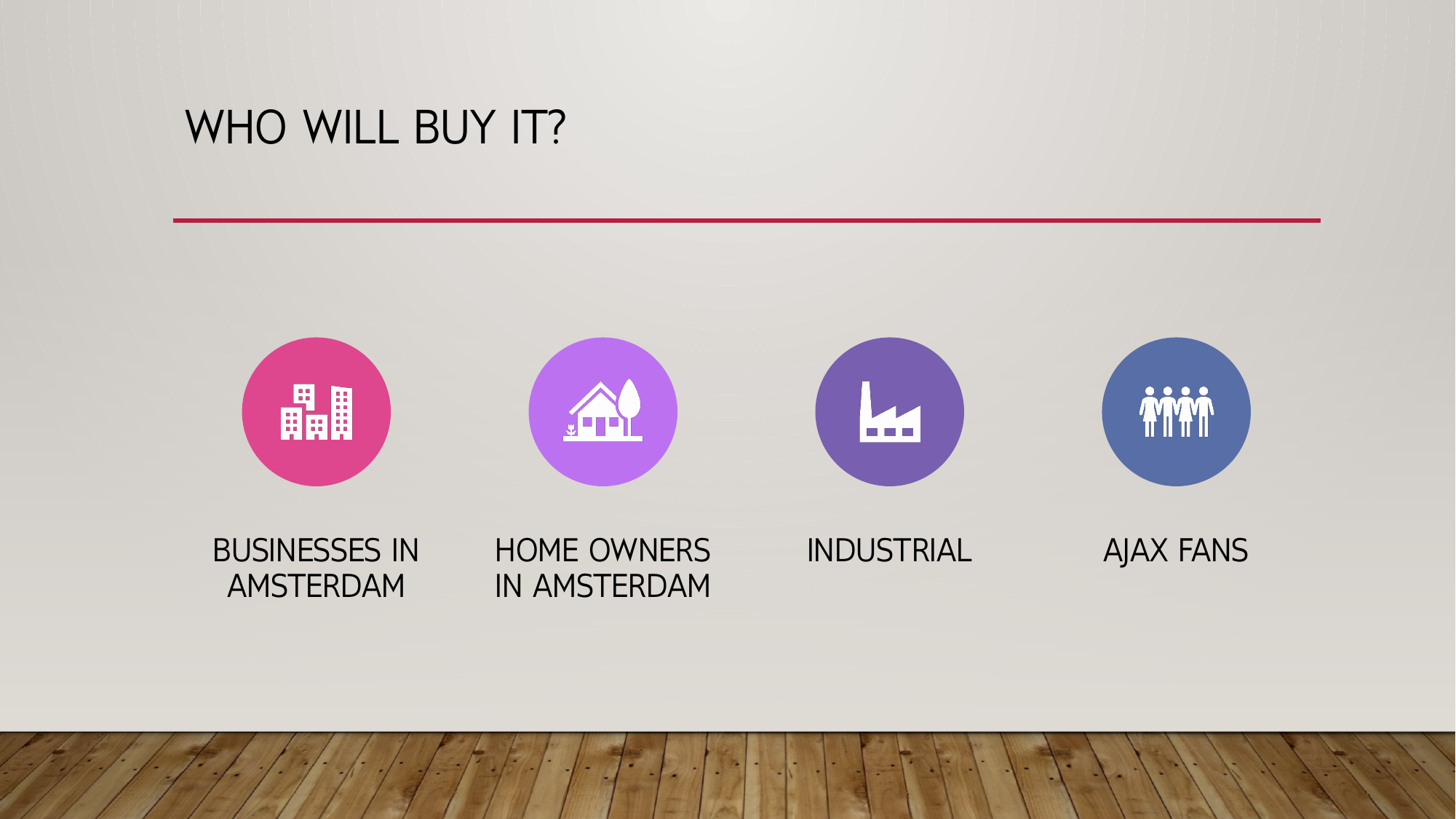

# Who will buy it?
Businesses in Amsterdam
Home owners in Amsterdam
Industrial
Ajax fans